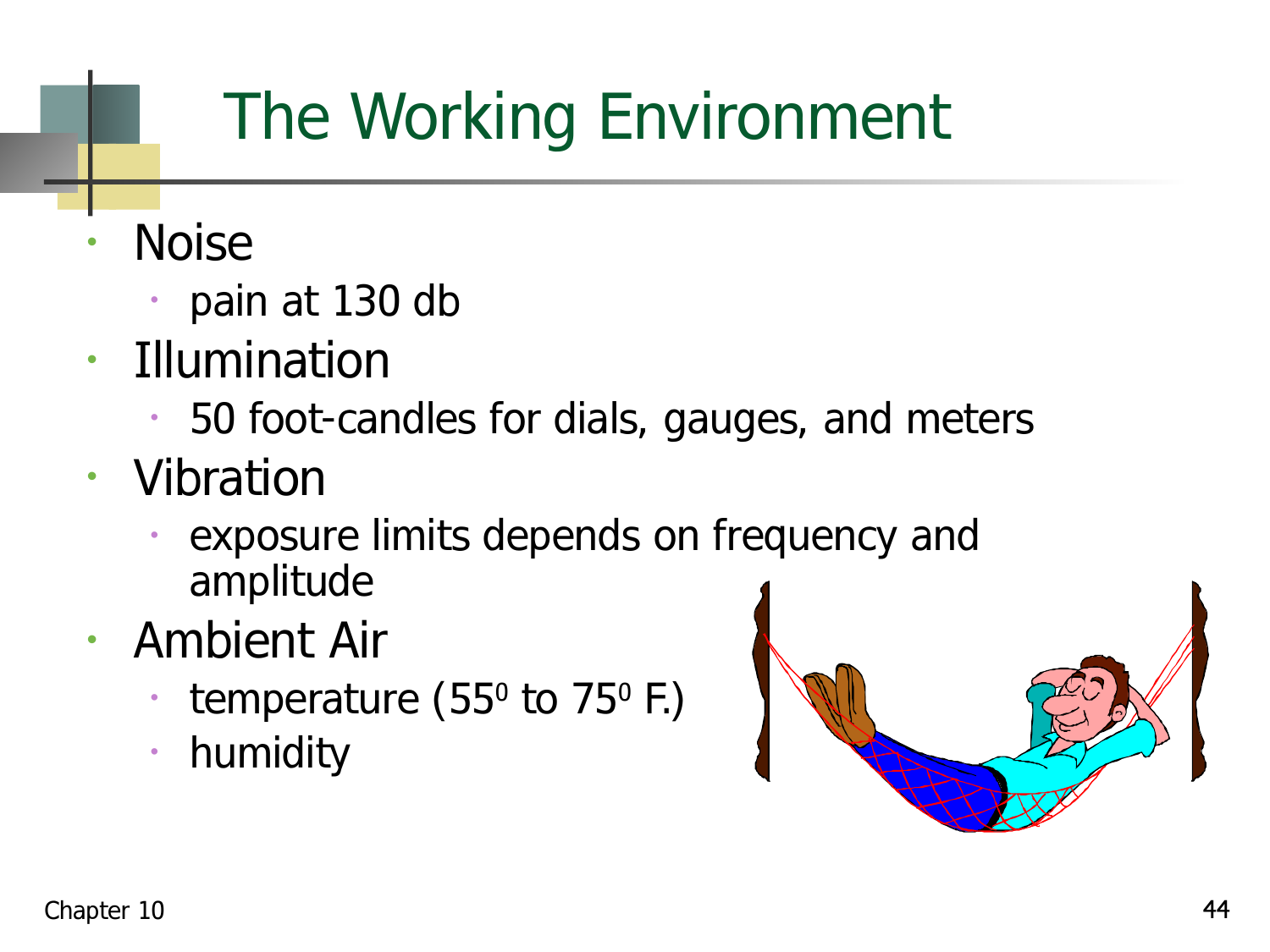

# The Working Environment
Noise
pain at 130 db
Illumination
50 foot-candles for dials, gauges, and meters
Vibration
exposure limits depends on frequency and amplitude
Ambient Air
temperature (550 to 750 F.)
humidity

44
Chapter 10